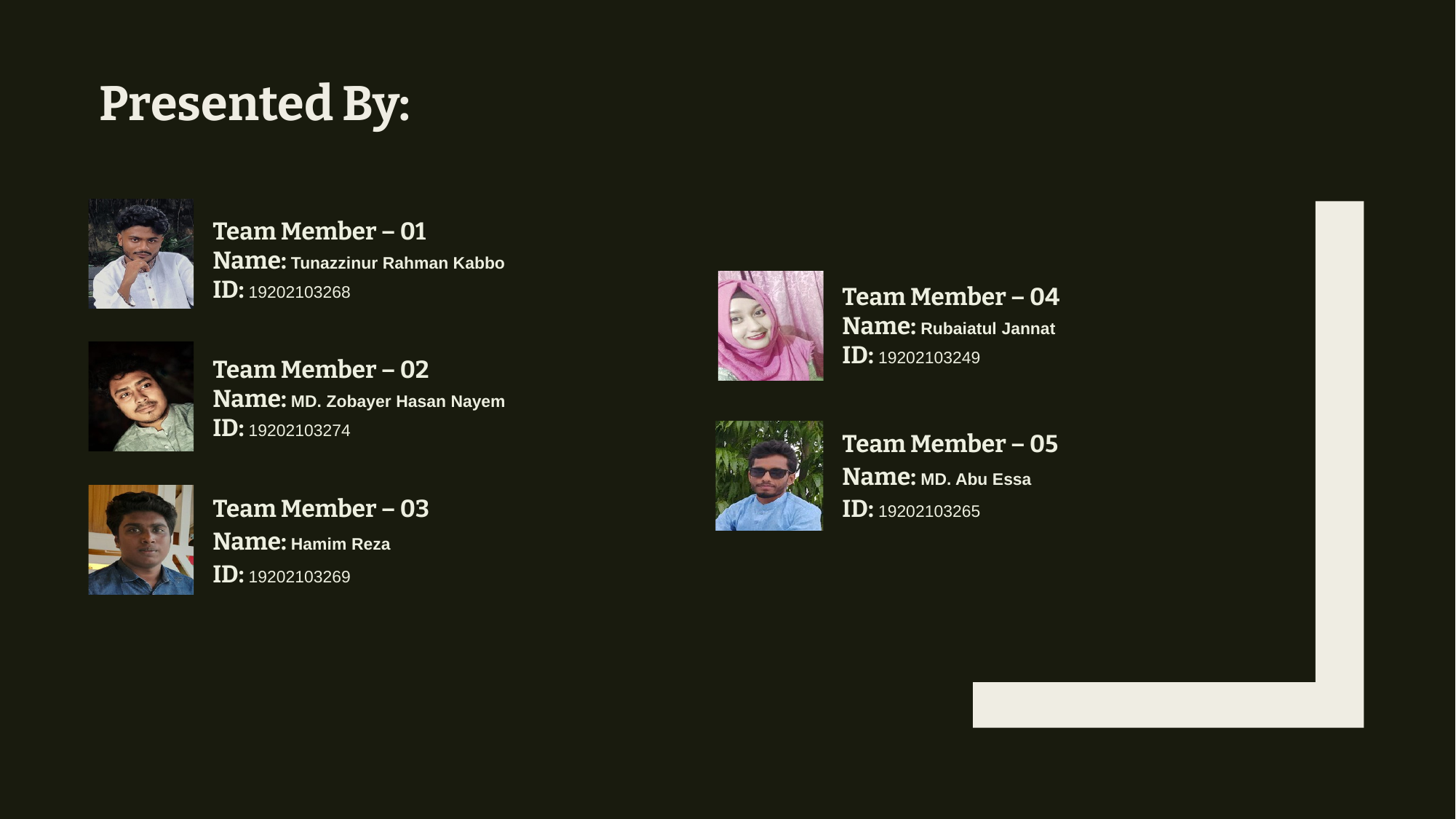

Presented By:

Team Member – 01
Name: Tunazzinur Rahman Kabbo
ID: 19202103268

Team Member – 04
Name: Rubaiatul Jannat
ID: 19202103249

Team Member – 02
Name: MD. Zobayer Hasan Nayem
ID: 19202103274

Team Member – 05
Name: MD. Abu Essa
ID: 19202103265

Team Member – 03
Name: Hamim Reza
ID: 19202103269